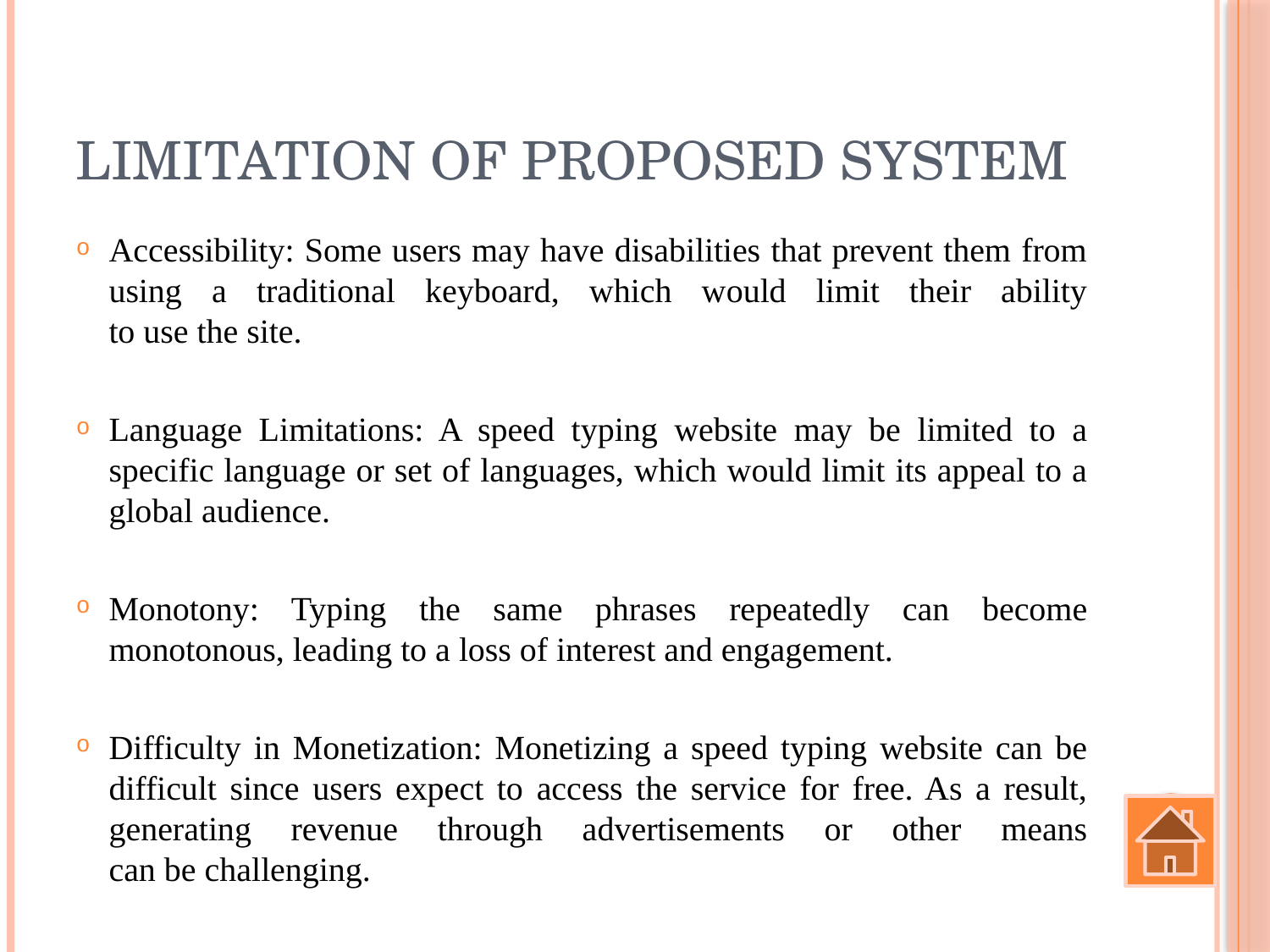

# Limitation of Proposed System
Accessibility: Some users may have disabilities that prevent them from using a traditional keyboard, which would limit their ability to use the site.

Language Limitations: A speed typing website may be limited to a specific language or set of languages, which would limit its appeal to a global audience.

Monotony: Typing the same phrases repeatedly can become monotonous, leading to a loss of interest and engagement.

Difficulty in Monetization: Monetizing a speed typing website can be difficult since users expect to access the service for free. As a result, generating revenue through advertisements or other means can be challenging.